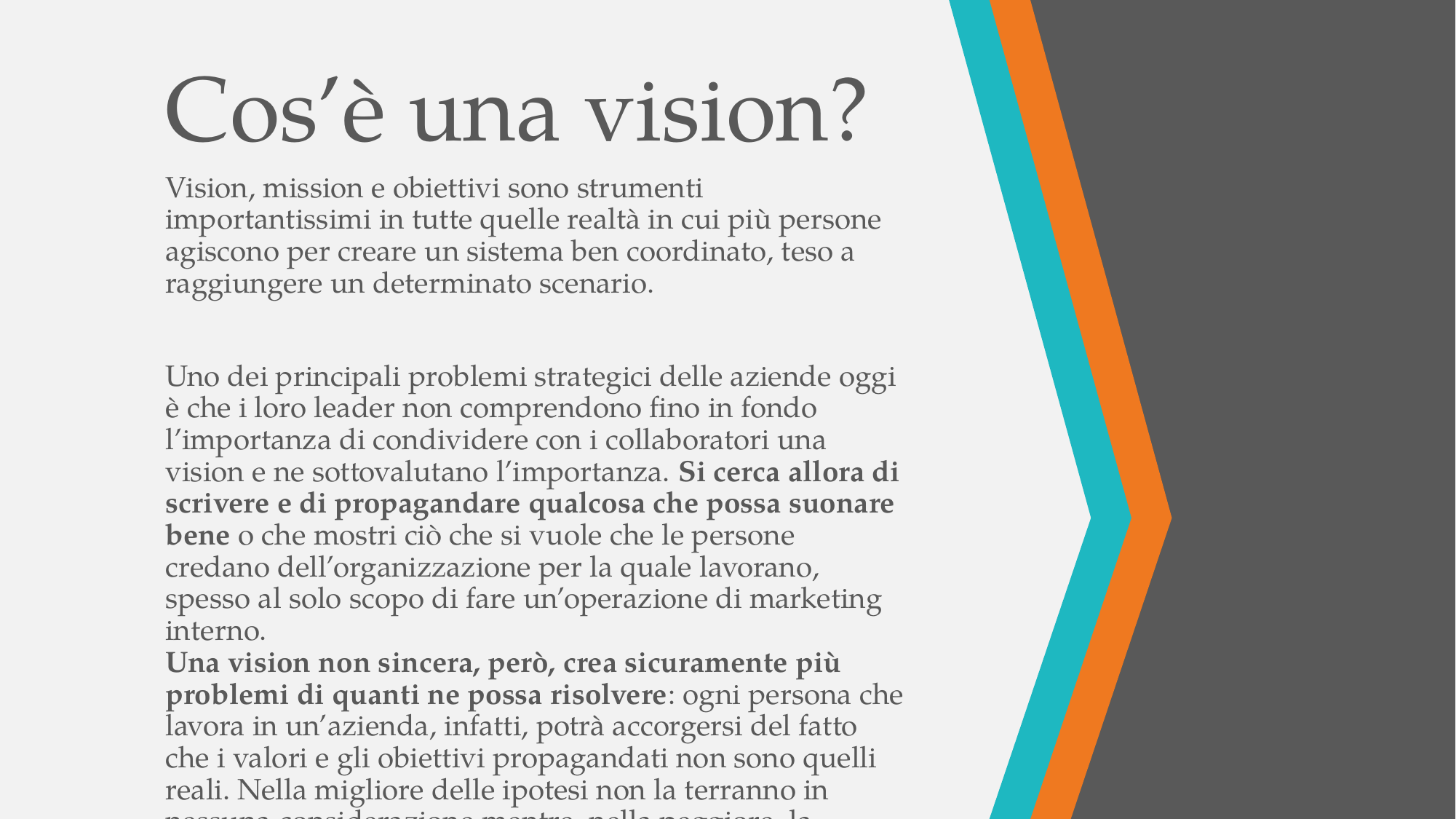

# Cos’è una vision?
Vision, mission e obiettivi sono strumenti importantissimi in tutte quelle realtà in cui più persone agiscono per creare un sistema ben coordinato, teso a raggiungere un determinato scenario.

Uno dei principali problemi strategici delle aziende oggi è che i loro leader non comprendono fino in fondo l’importanza di condividere con i collaboratori una vision e ne sottovalutano l’importanza. Si cerca allora di scrivere e di propagandare qualcosa che possa suonare bene o che mostri ciò che si vuole che le persone credano dell’organizzazione per la quale lavorano, spesso al solo scopo di fare un’operazione di marketing interno.
Una vision non sincera, però, crea sicuramente più problemi di quanti ne possa risolvere: ogni persona che lavora in un’azienda, infatti, potrà accorgersi del fatto che i valori e gli obiettivi propagandati non sono quelli reali. Nella migliore delle ipotesi non la terranno in nessuna considerazione mentre, nella peggiore, la considereranno una vera e propria menzogna.